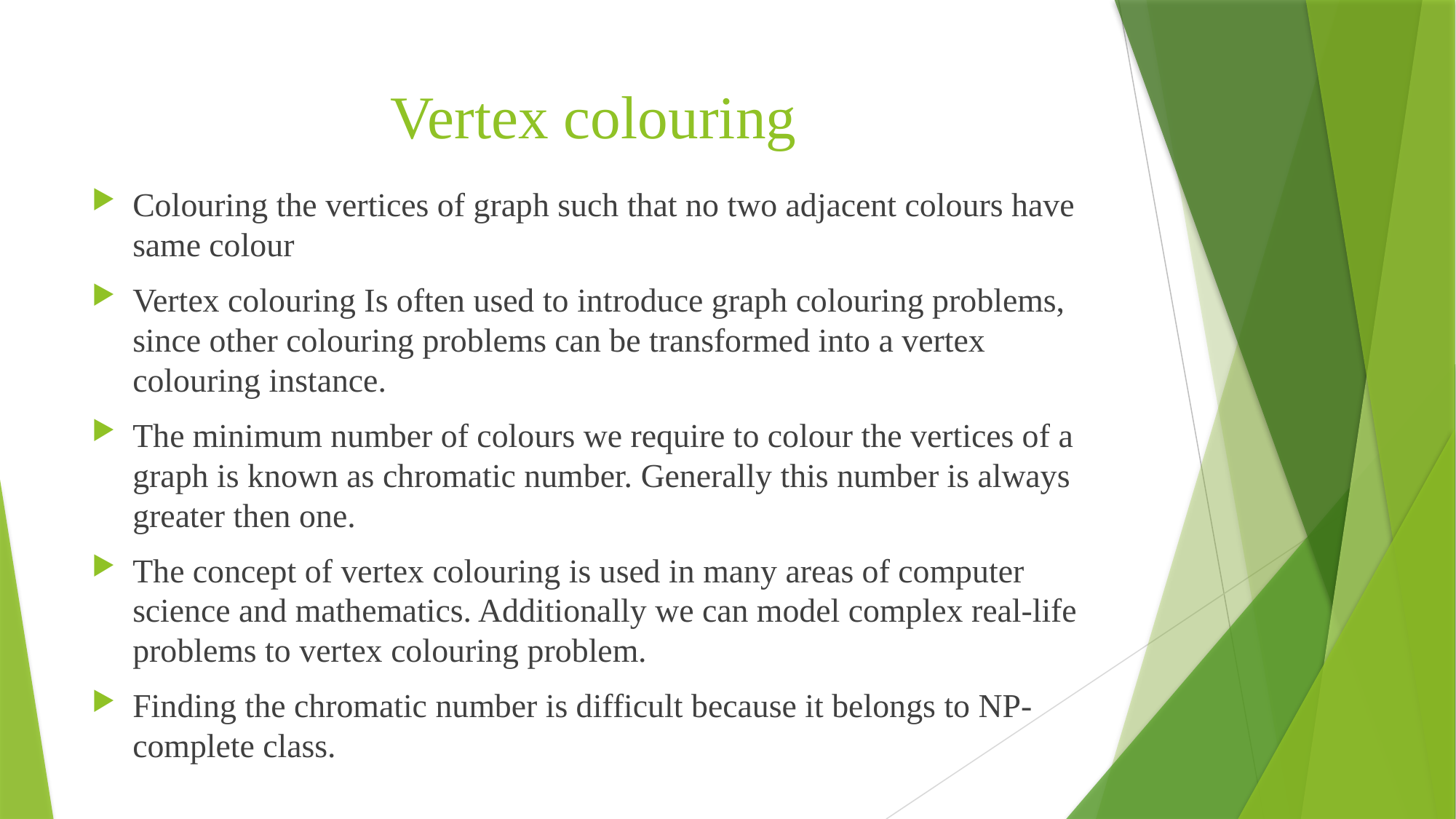

# Vertex colouring
Colouring the vertices of graph such that no two adjacent colours have same colour
Vertex colouring Is often used to introduce graph colouring problems, since other colouring problems can be transformed into a vertex colouring instance.
The minimum number of colours we require to colour the vertices of a graph is known as chromatic number. Generally this number is always greater then one.
The concept of vertex colouring is used in many areas of computer science and mathematics. Additionally we can model complex real-life problems to vertex colouring problem.
Finding the chromatic number is difficult because it belongs to NP- complete class.